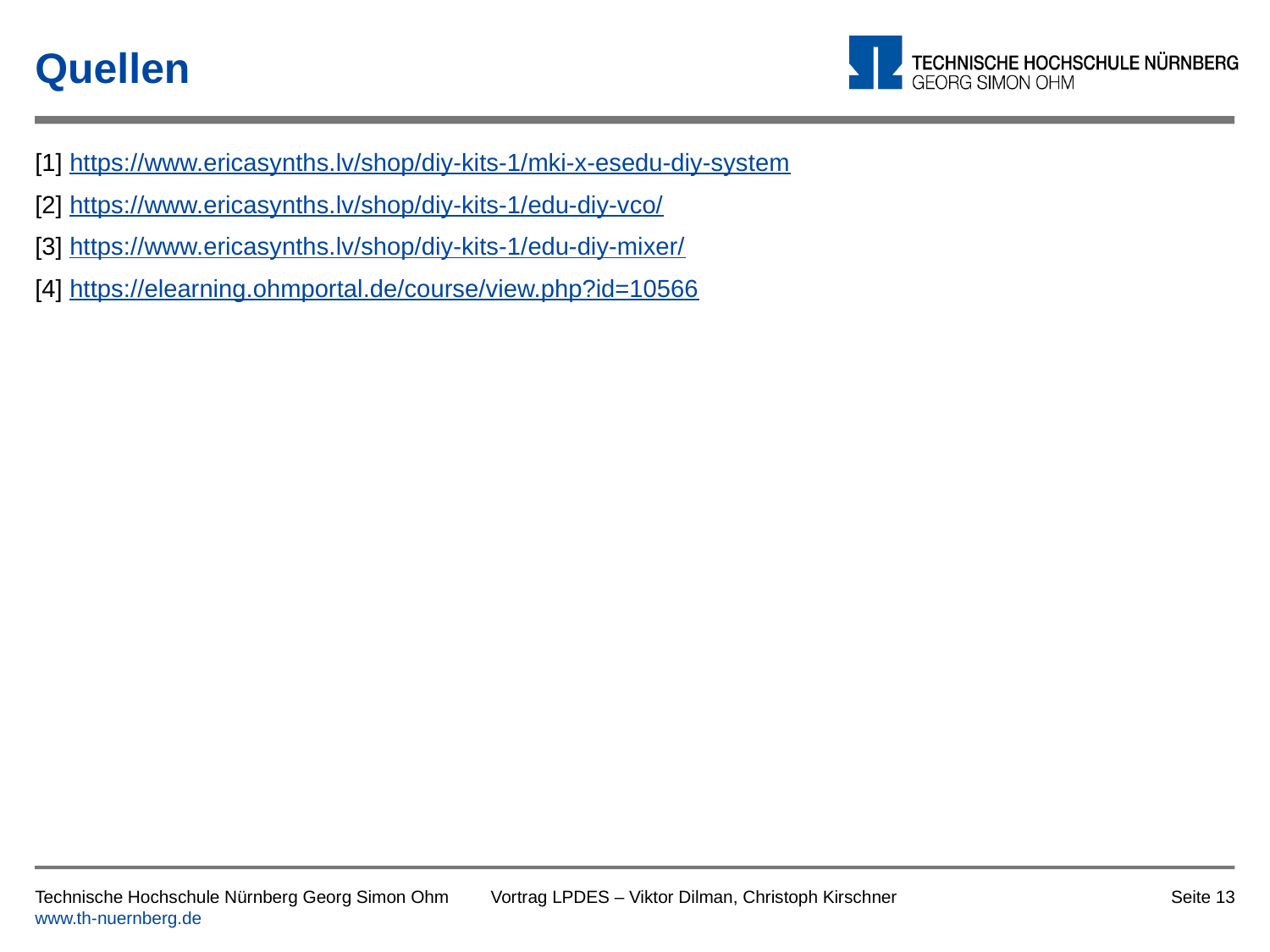

# Quellen
[1] https://www.ericasynths.lv/shop/diy-kits-1/mki-x-esedu-diy-system
[2] https://www.ericasynths.lv/shop/diy-kits-1/edu-diy-vco/
[3] https://www.ericasynths.lv/shop/diy-kits-1/edu-diy-mixer/
[4] https://elearning.ohmportal.de/course/view.php?id=10566

Technische Hochschule Nürnberg Georg Simon Ohm
www.th-nuernberg.de
Vortrag LPDES – Viktor Dilman, Christoph Kirschner
Seite 13